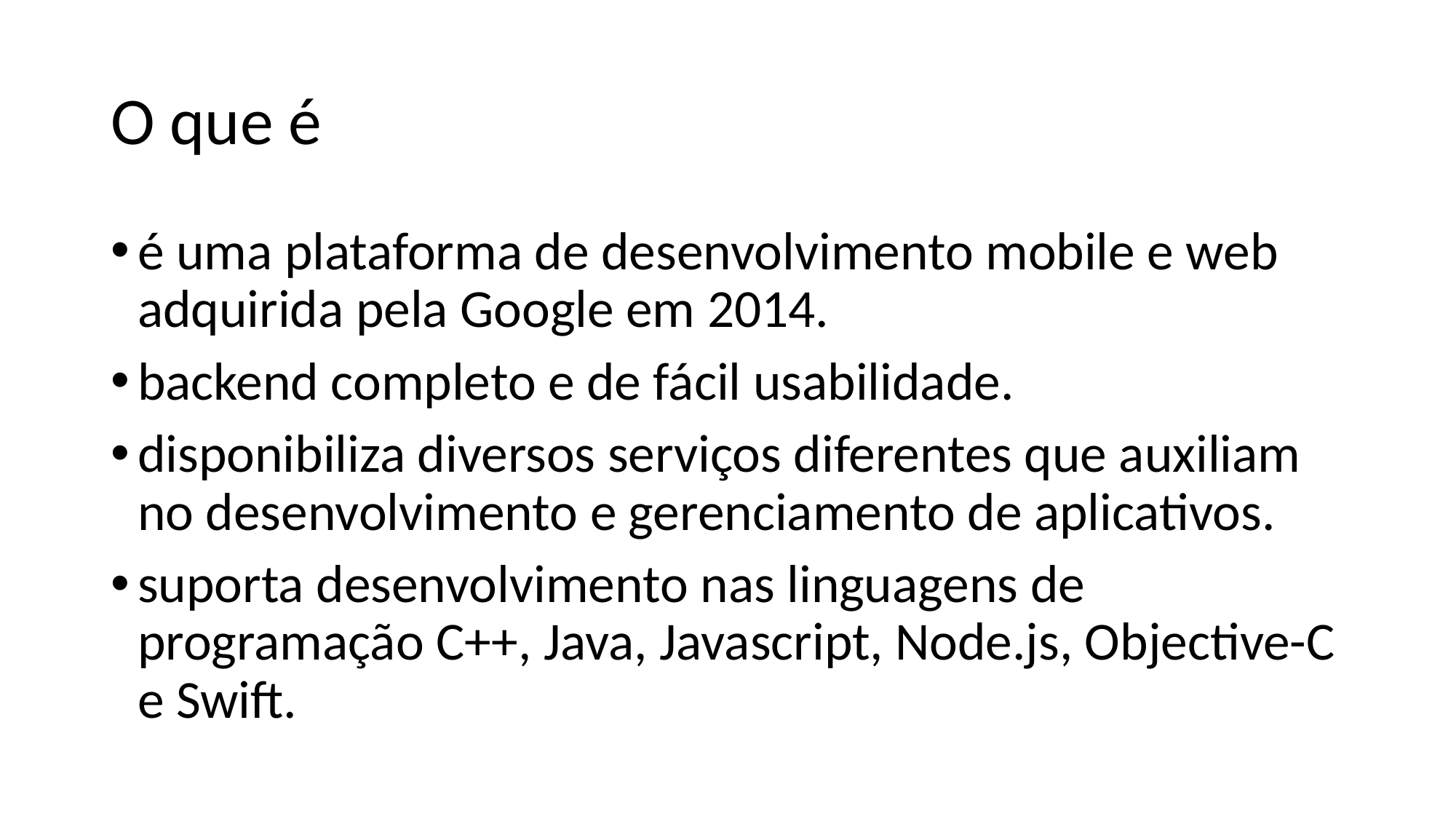

# O que é
é uma plataforma de desenvolvimento mobile e web adquirida pela Google em 2014.
backend completo e de fácil usabilidade.
disponibiliza diversos serviços diferentes que auxiliam no desenvolvimento e gerenciamento de aplicativos.
suporta desenvolvimento nas linguagens de programação C++, Java, Javascript, Node.js, Objective-C e Swift.